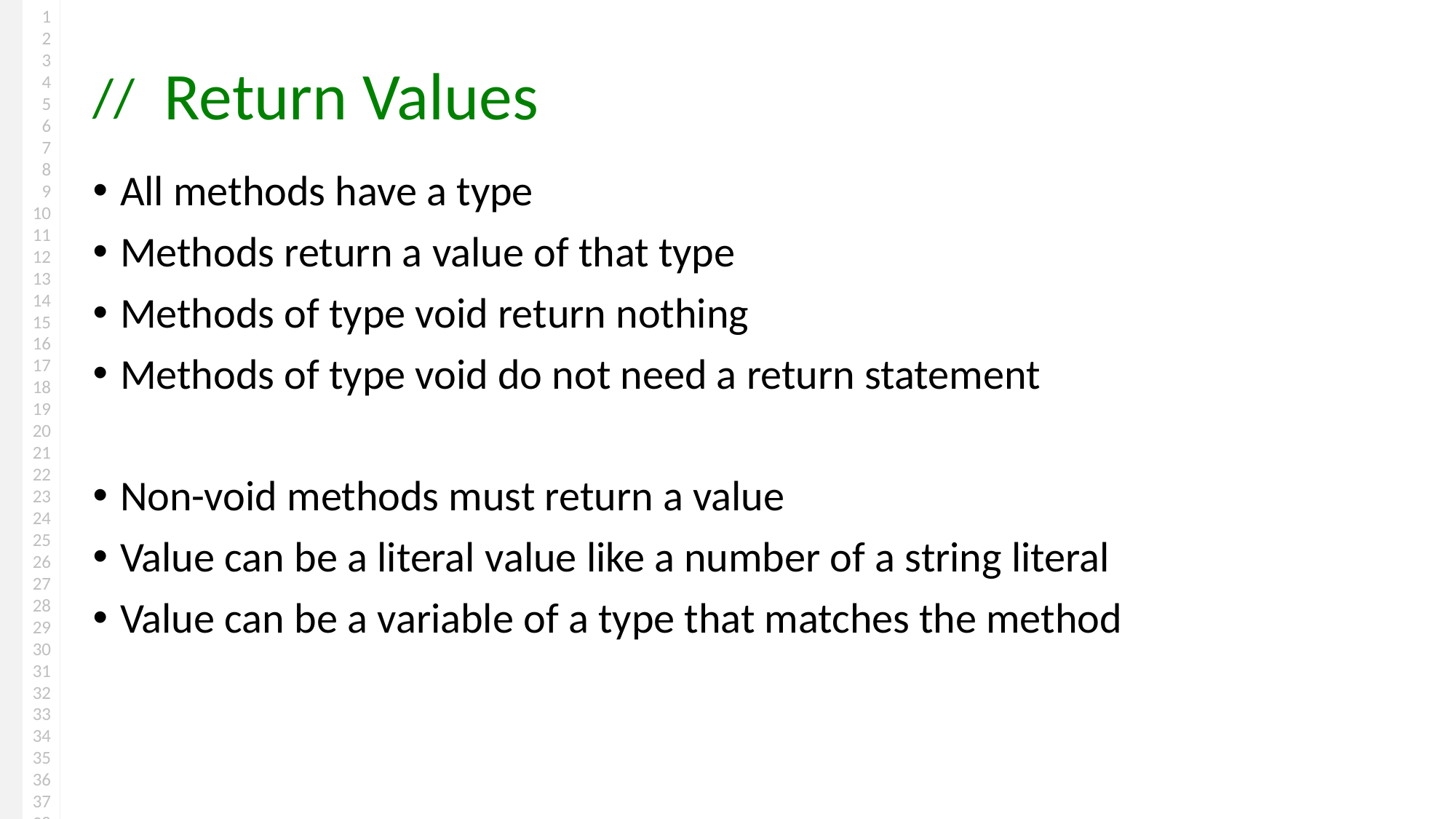

# Return Values
All methods have a type
Methods return a value of that type
Methods of type void return nothing
Methods of type void do not need a return statement

Non-void methods must return a value
Value can be a literal value like a number of a string literal
Value can be a variable of a type that matches the method